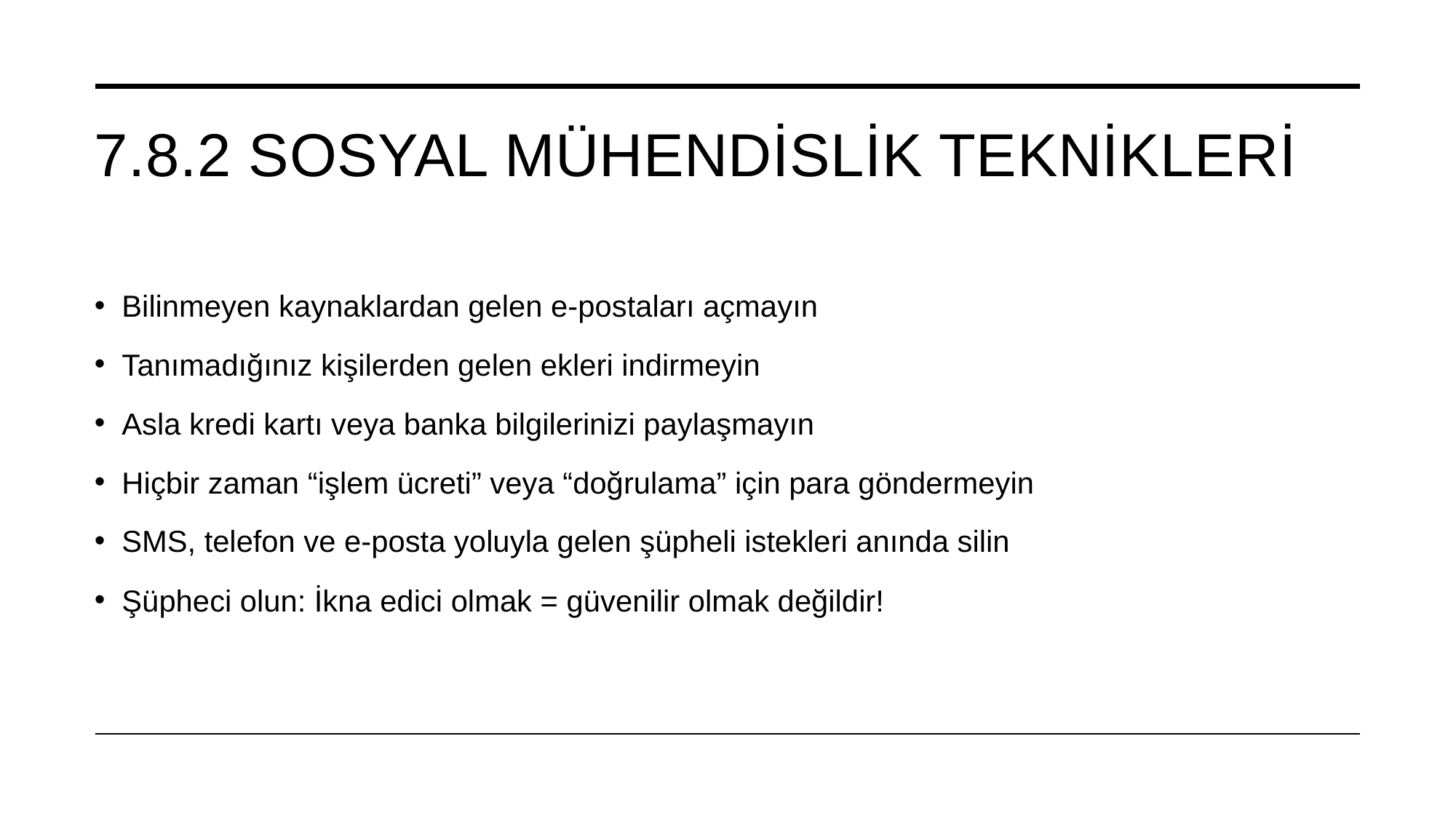

# 7.8.2 Sosyal Mühendislik Teknikleri
Bilinmeyen kaynaklardan gelen e-postaları açmayın
Tanımadığınız kişilerden gelen ekleri indirmeyin
Asla kredi kartı veya banka bilgilerinizi paylaşmayın
Hiçbir zaman “işlem ücreti” veya “doğrulama” için para göndermeyin
SMS, telefon ve e-posta yoluyla gelen şüpheli istekleri anında silin
Şüpheci olun: İkna edici olmak = güvenilir olmak değildir!